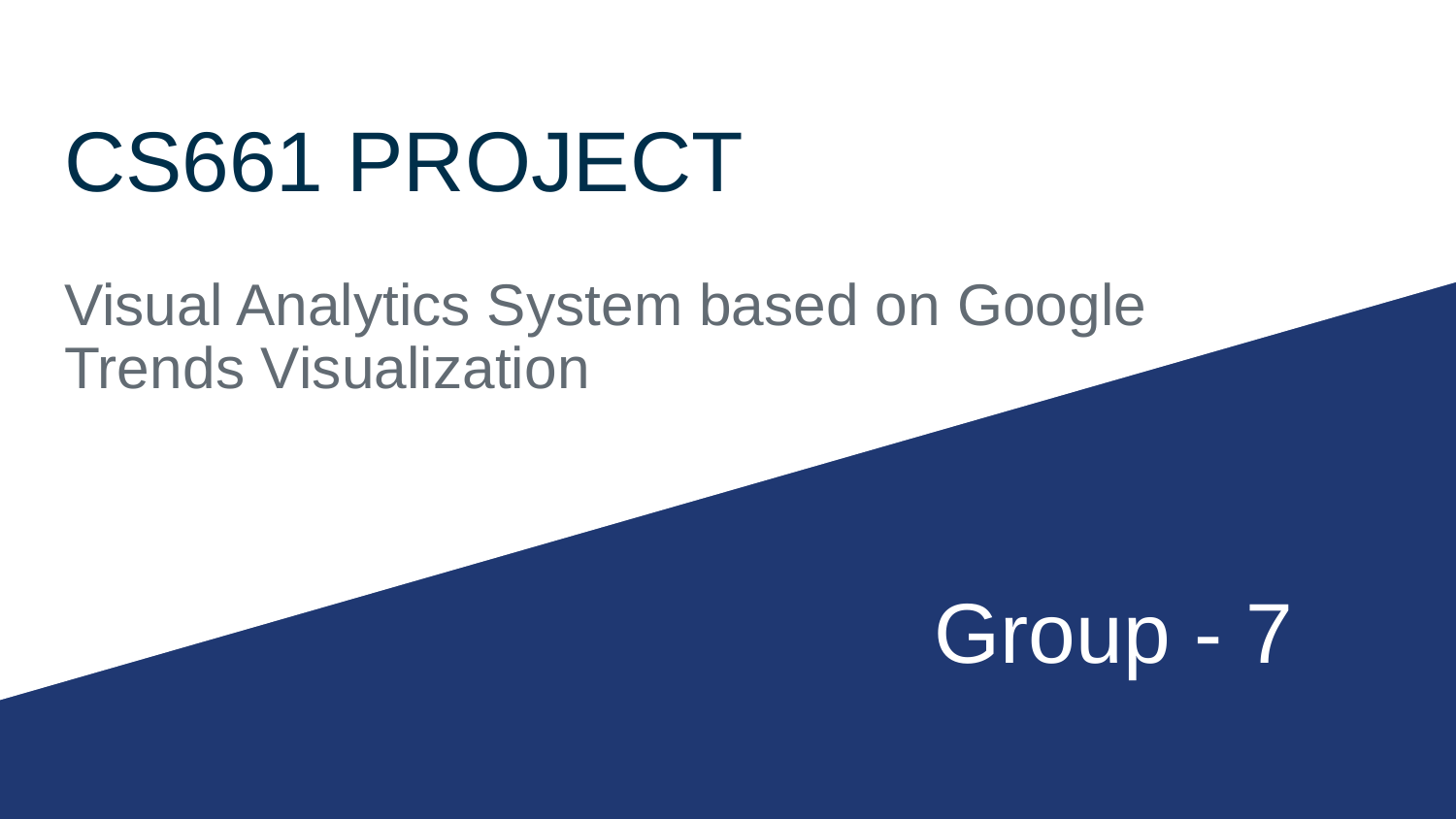

# CS661 PROJECT
Visual Analytics System based on Google Trends Visualization
Group - 7